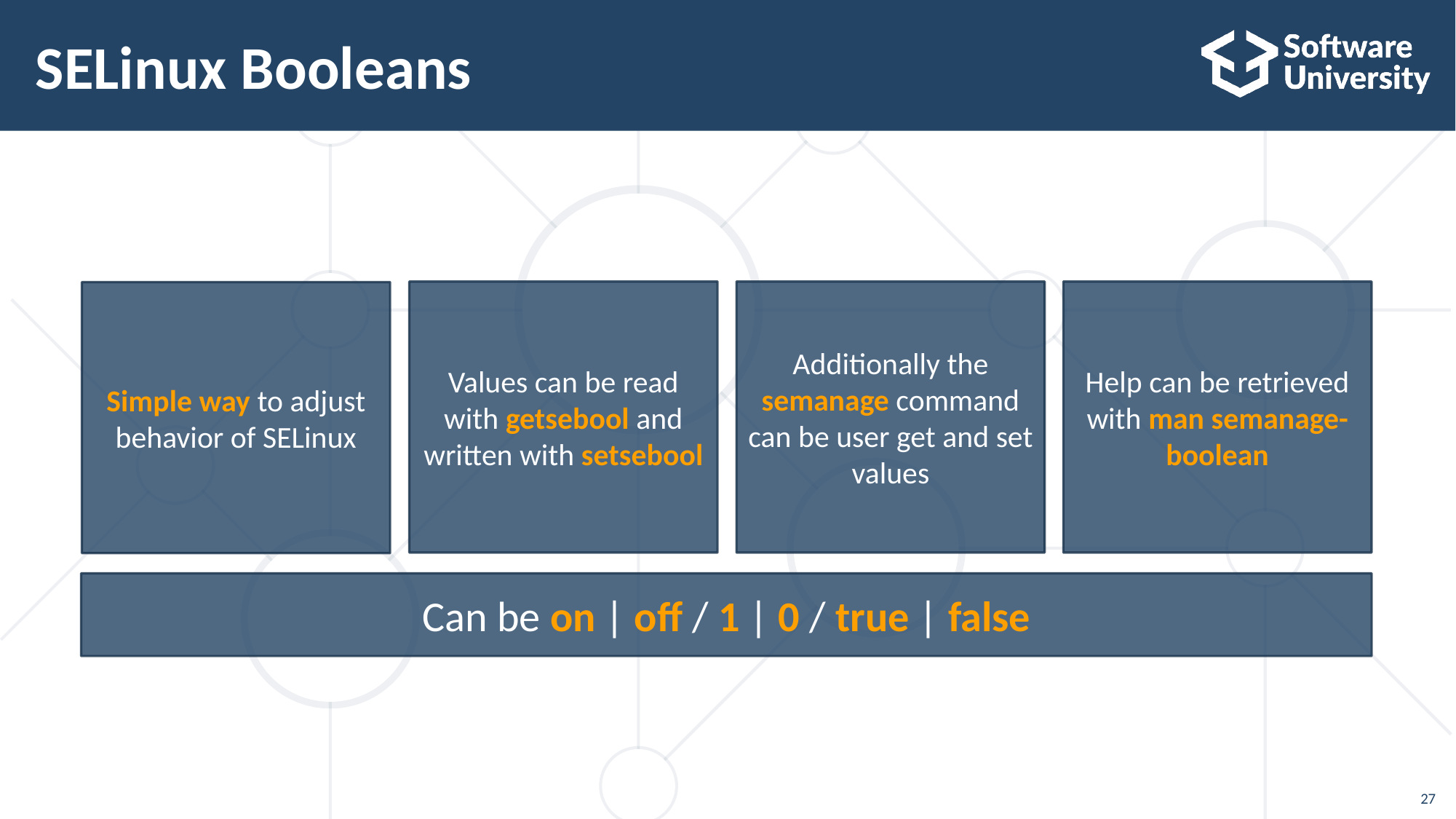

# SELinux Booleans
Values can be read with getsebool and written with setsebool
Additionally the semanage command can be user get and set values
Help can be retrieved with man semanage-boolean
Simple way to adjust behavior of SELinux
Can be on | off / 1 | 0 / true | false
27